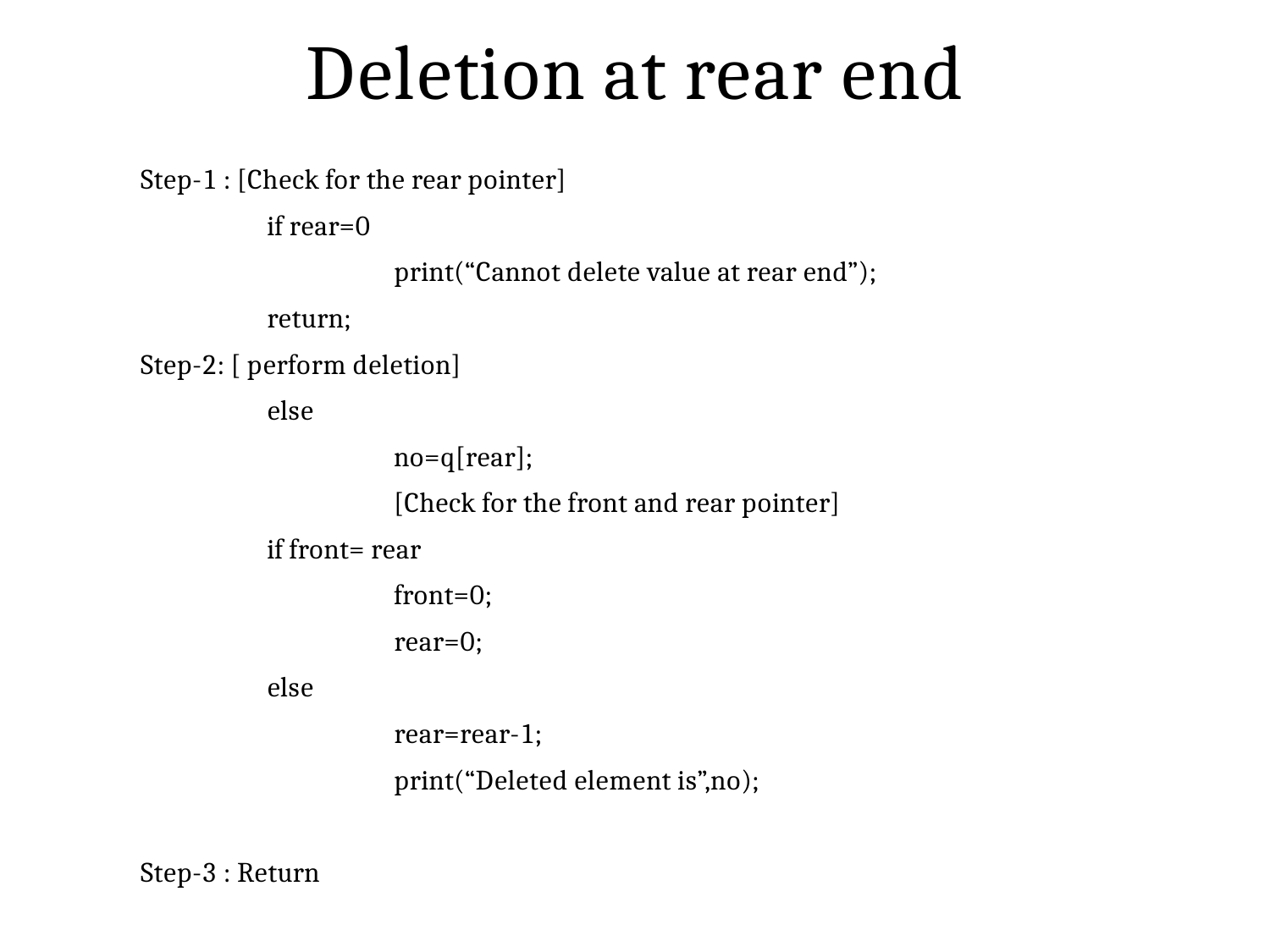

# Deletion at rear end
Step-1 : [Check for the rear pointer]
	if rear=0
		print(“Cannot delete value at rear end”);
	return;
Step-2: [ perform deletion]
	else
		no=q[rear];
		[Check for the front and rear pointer]
	if front= rear
		front=0;
		rear=0;
	else
		rear=rear-1;
		print(“Deleted element is”,no);

Step-3 : Return